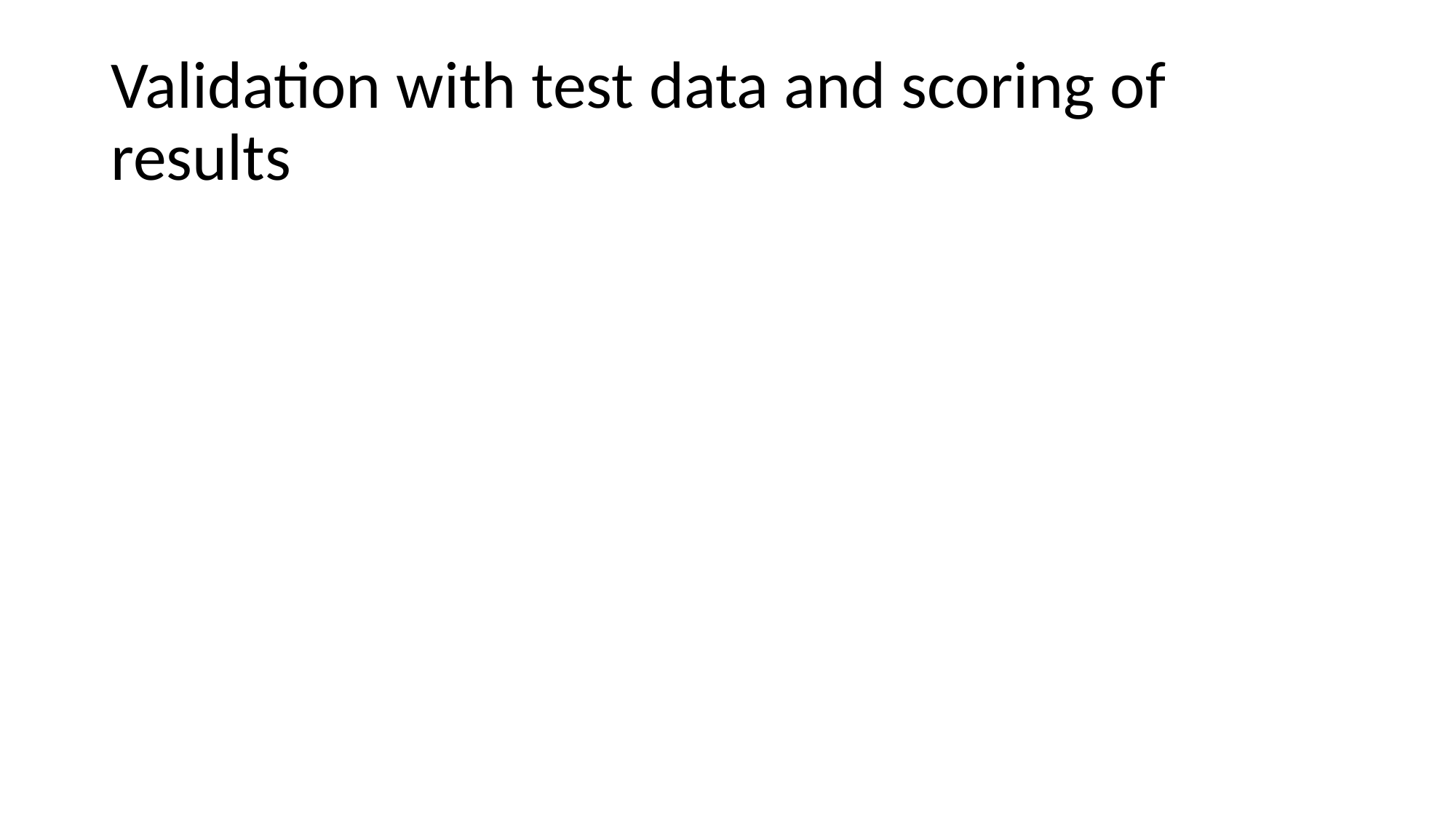

# Validation with test data and scoring of results